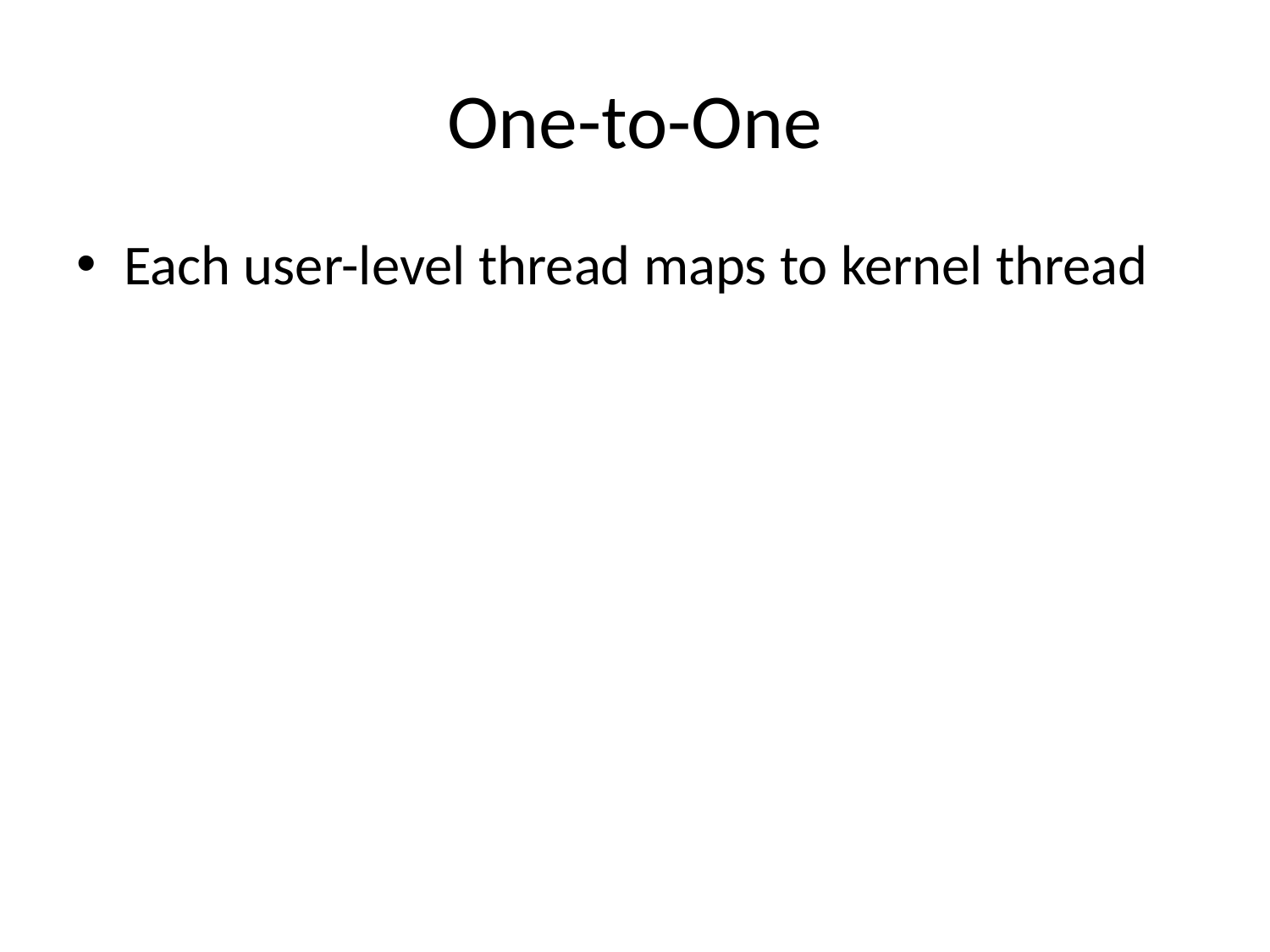

One-to-One
Each user-level thread maps to kernel thread